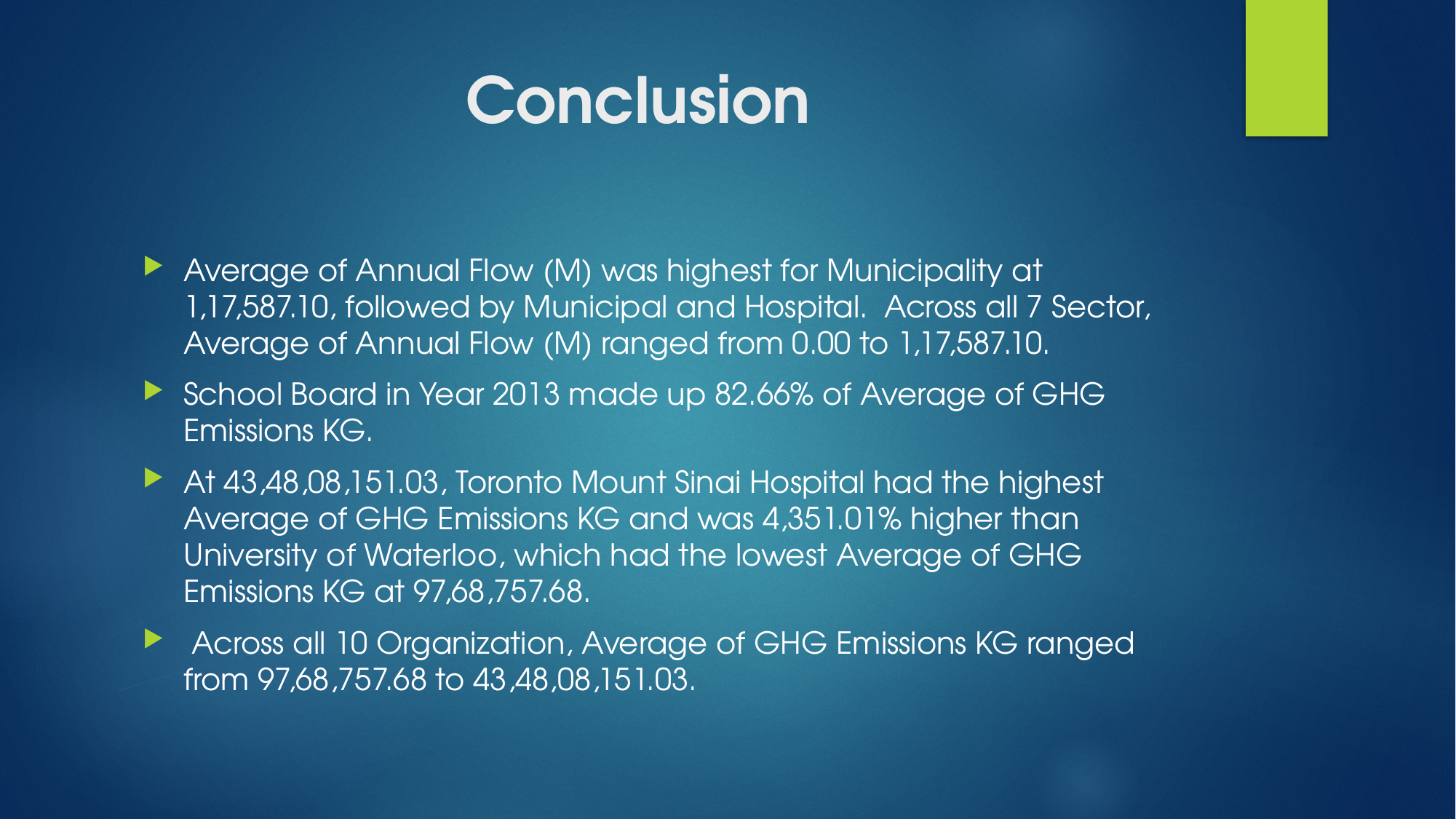

# Conclusion
Average of Annual Flow (M) was highest for Municipality at 1,17,587.10, followed by Municipal and Hospital.﻿﻿ ﻿﻿ ﻿﻿Across all 7 Sector, Average of Annual Flow (M) ranged from 0.00 to 1,17,587.10.﻿﻿ ﻿﻿ ﻿
﻿School Board in Year 2013 made up 82.66% of Average of GHG Emissions KG.﻿﻿ ﻿﻿
﻿At 43,48,08,151.03, Toronto Mount Sinai Hospital had the highest Average of GHG Emissions KG and was 4,351.01% higher than University of Waterloo, which had the lowest Average of GHG Emissions KG at 97,68,757.68.﻿﻿ ﻿﻿ ﻿
﻿﻿ ﻿﻿Across all 10 Organization, Average of GHG Emissions KG ranged from 97,68,757.68 to 43,48,08,151.03.﻿﻿ ﻿﻿ ﻿